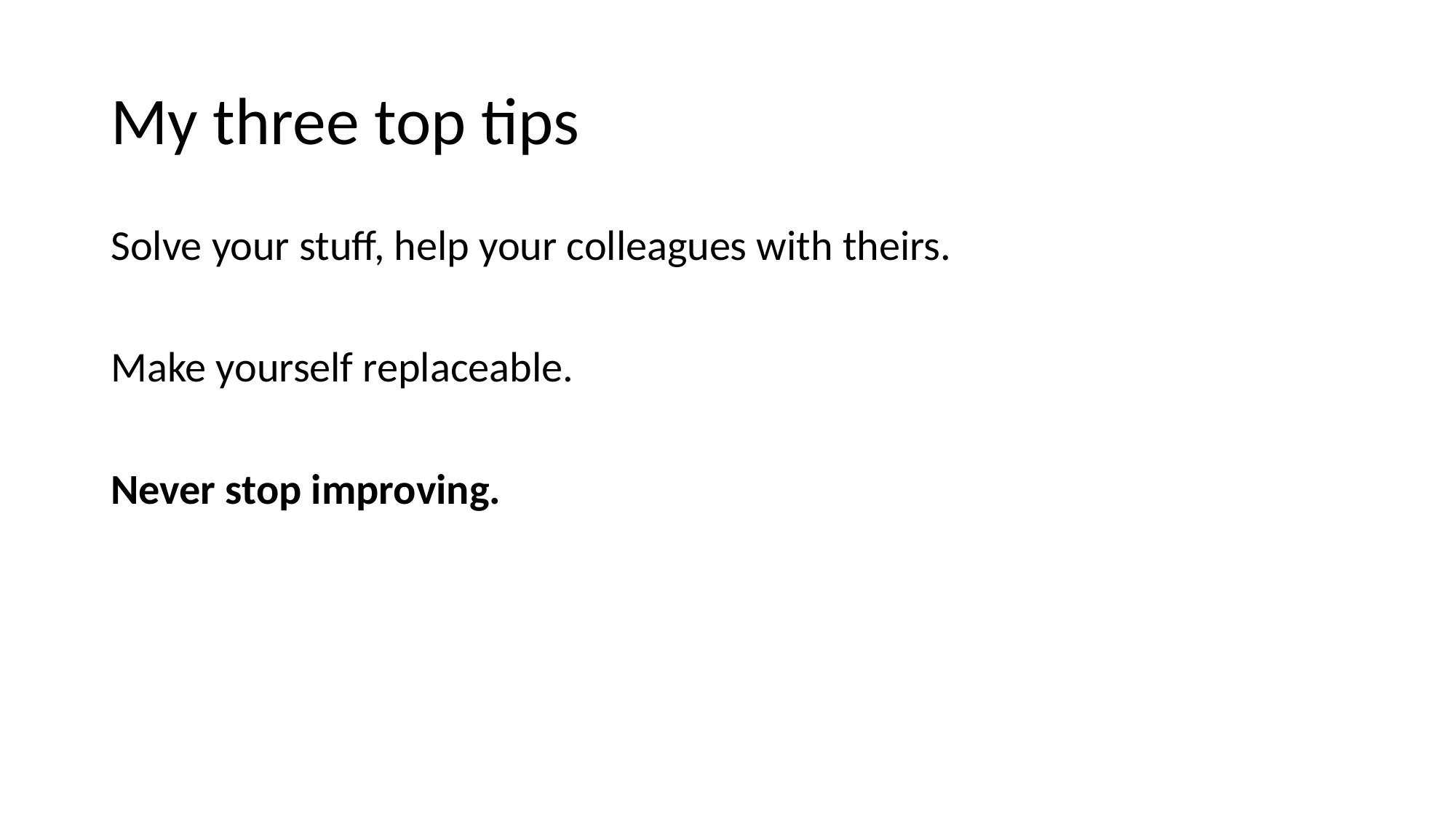

# My three top tips
Solve your stuff, help your colleagues with theirs.

Make yourself replaceable.

Never stop improving.